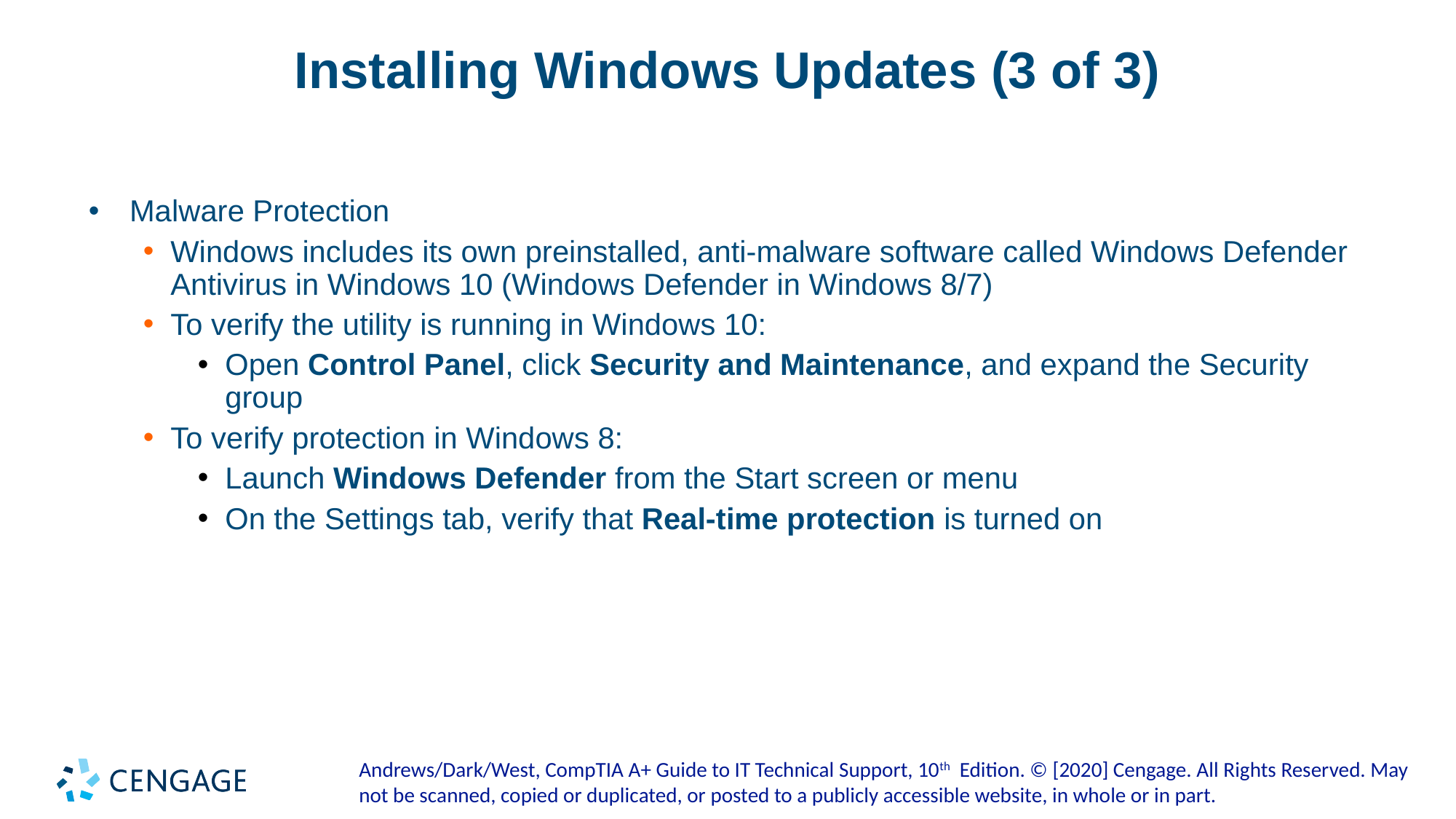

# Installing Windows Updates (3 of 3)
Malware Protection
Windows includes its own preinstalled, anti-malware software called Windows Defender Antivirus in Windows 10 (Windows Defender in Windows 8/7)
To verify the utility is running in Windows 10:
Open Control Panel, click Security and Maintenance, and expand the Security group
To verify protection in Windows 8:
Launch Windows Defender from the Start screen or menu
On the Settings tab, verify that Real-time protection is turned on